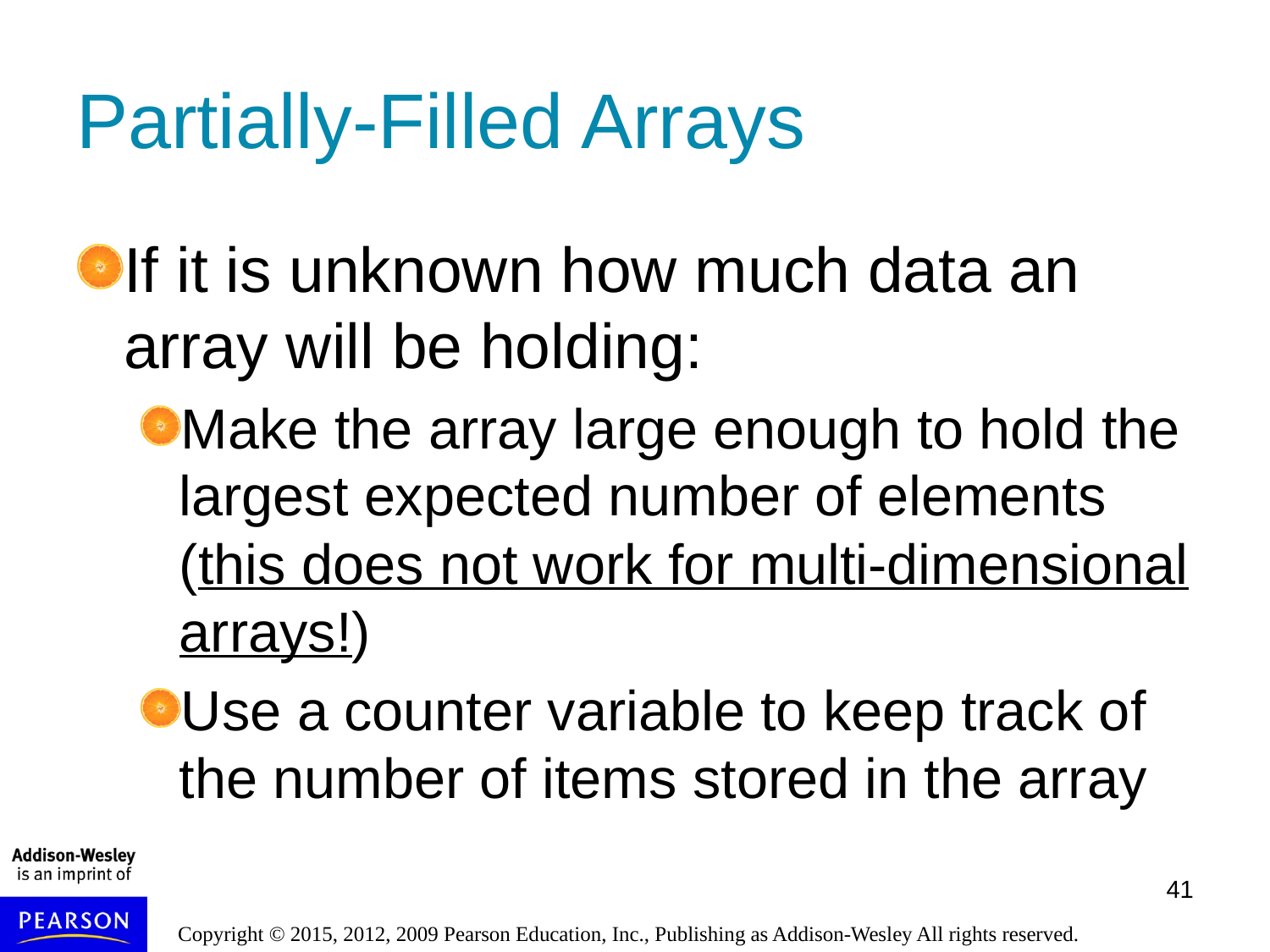

# Partially-Filled Arrays
If it is unknown how much data an array will be holding:
Make the array large enough to hold the largest expected number of elements (this does not work for multi-dimensional arrays!)
Use a counter variable to keep track of the number of items stored in the array

41